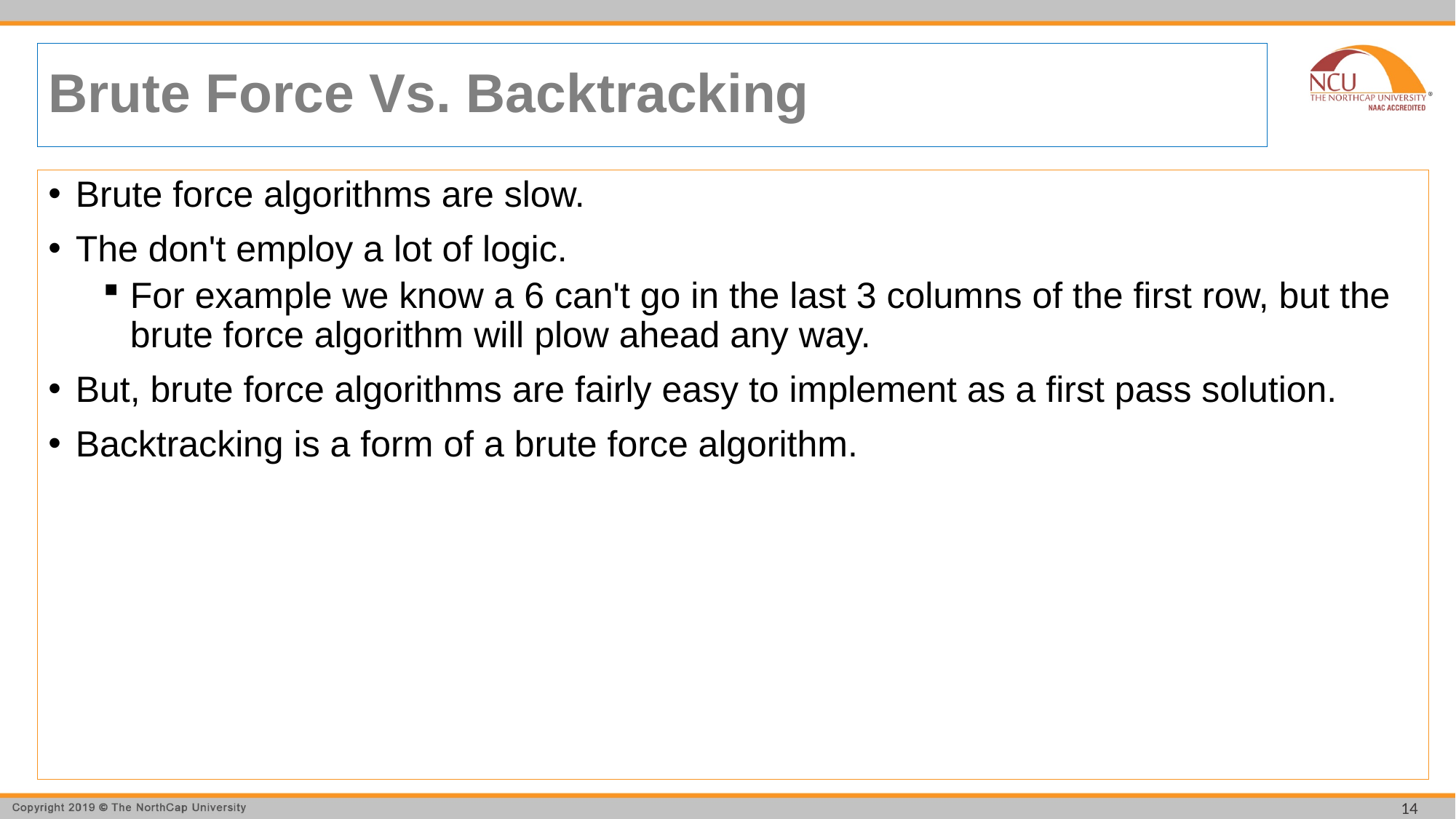

# Brute Force Vs. Backtracking
Brute force algorithms are slow.
The don't employ a lot of logic.
For example we know a 6 can't go in the last 3 columns of the first row, but the brute force algorithm will plow ahead any way.
But, brute force algorithms are fairly easy to implement as a first pass solution.
Backtracking is a form of a brute force algorithm.

14